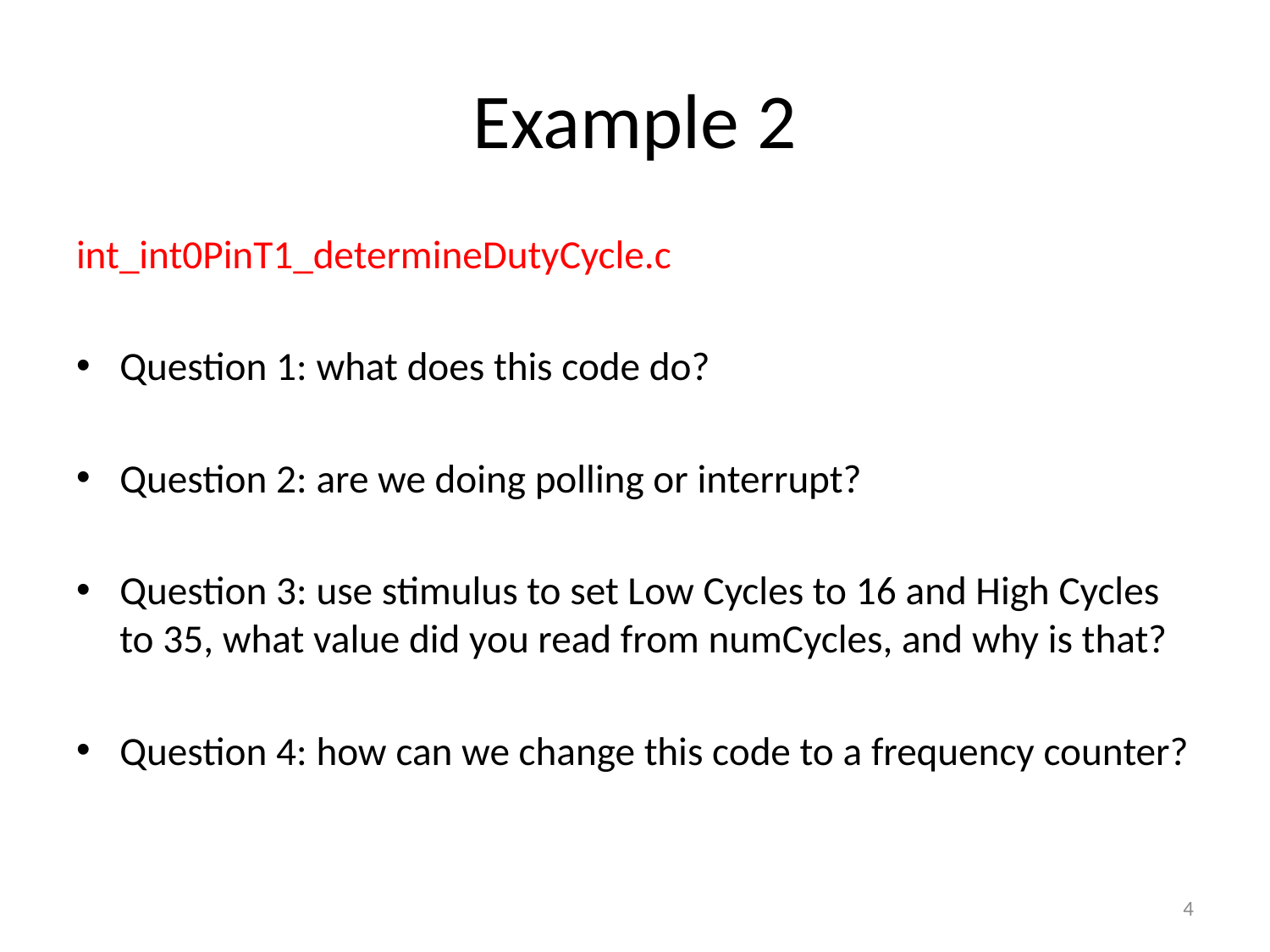

# Example 2
int_int0PinT1_determineDutyCycle.c

Question 1: what does this code do?

Question 2: are we doing polling or interrupt?

Question 3: use stimulus to set Low Cycles to 16 and High Cycles to 35, what value did you read from numCycles, and why is that?

Question 4: how can we change this code to a frequency counter?

4